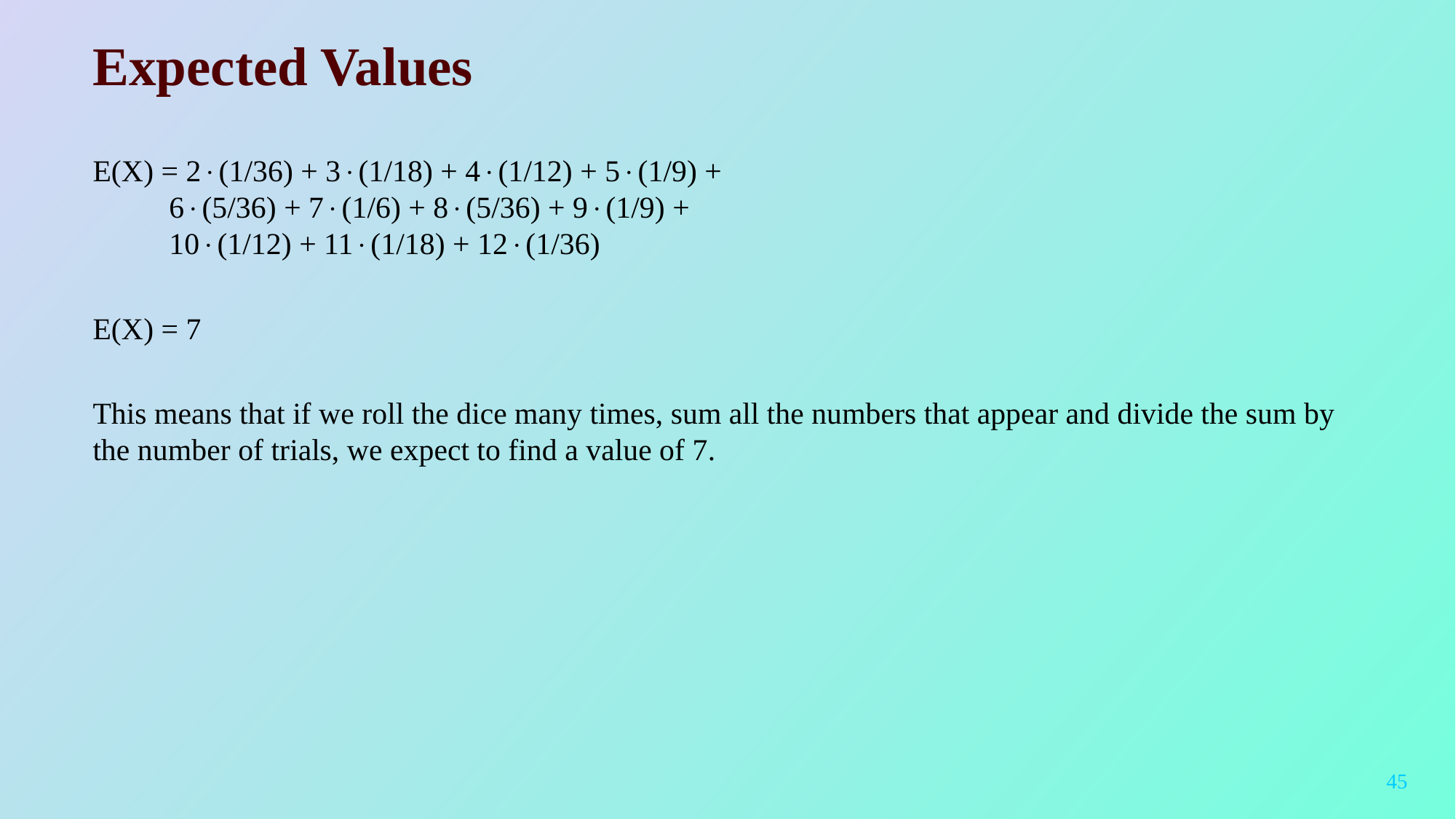

45
# Expected Values
E(X) = 2⋅(1/36) + 3⋅(1/18) + 4⋅(1/12) + 5⋅(1/9) +
          6⋅(5/36) + 7⋅(1/6) + 8⋅(5/36) + 9⋅(1/9) +
          10⋅(1/12) + 11⋅(1/18) + 12⋅(1/36)

E(X) = 7

This means that if we roll the dice many times, sum all the numbers that appear and divide the sum by the number of trials, we expect to find a value of 7.